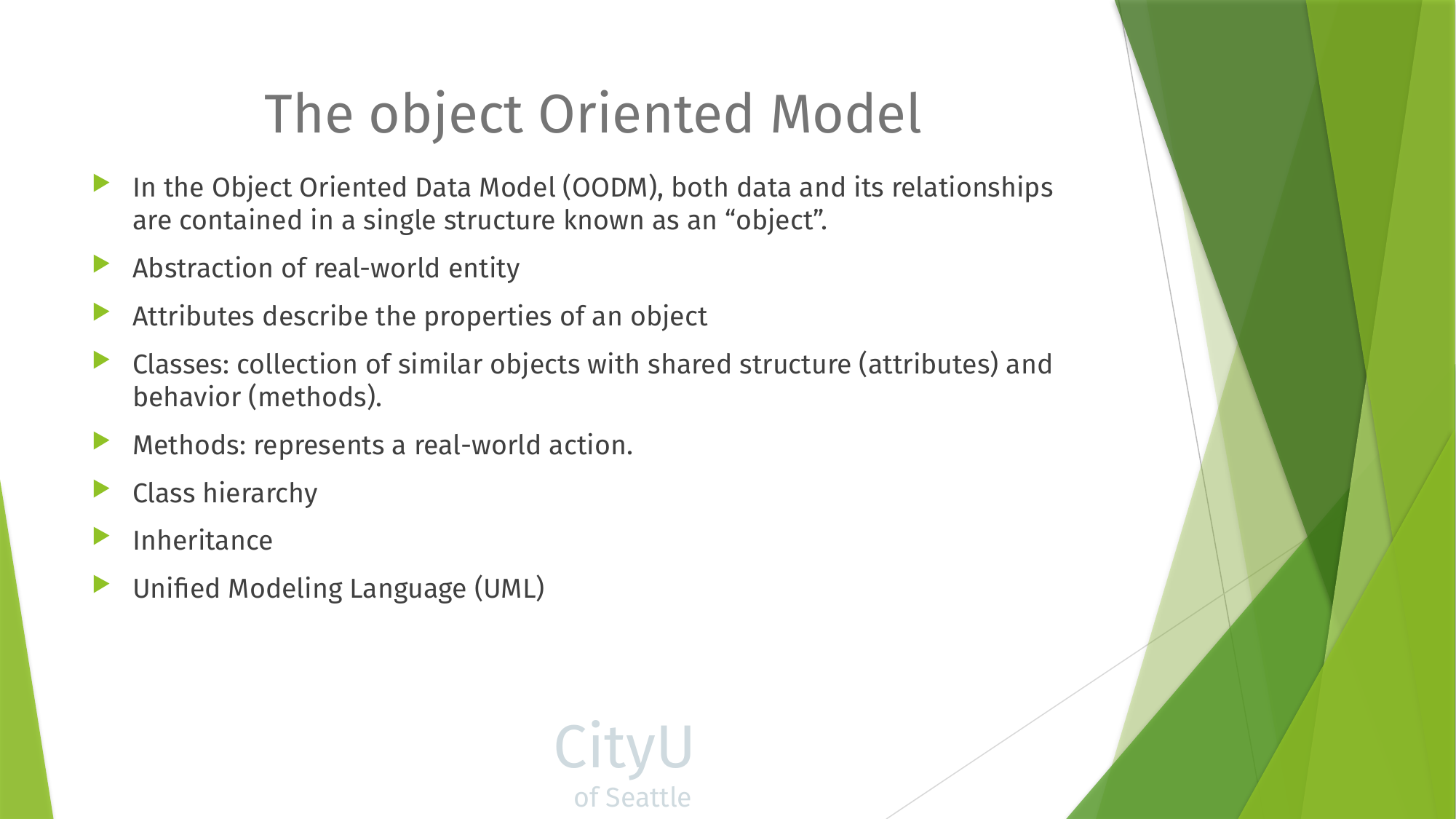

# The object Oriented Model
In the Object Oriented Data Model (OODM), both data and its relationships are contained in a single structure known as an “object”.
Abstraction of real-world entity
Attributes describe the properties of an object
Classes: collection of similar objects with shared structure (attributes) and behavior (methods).
Methods: represents a real-world action.
Class hierarchy
Inheritance
Unified Modeling Language (UML)

CityU
of Seattle